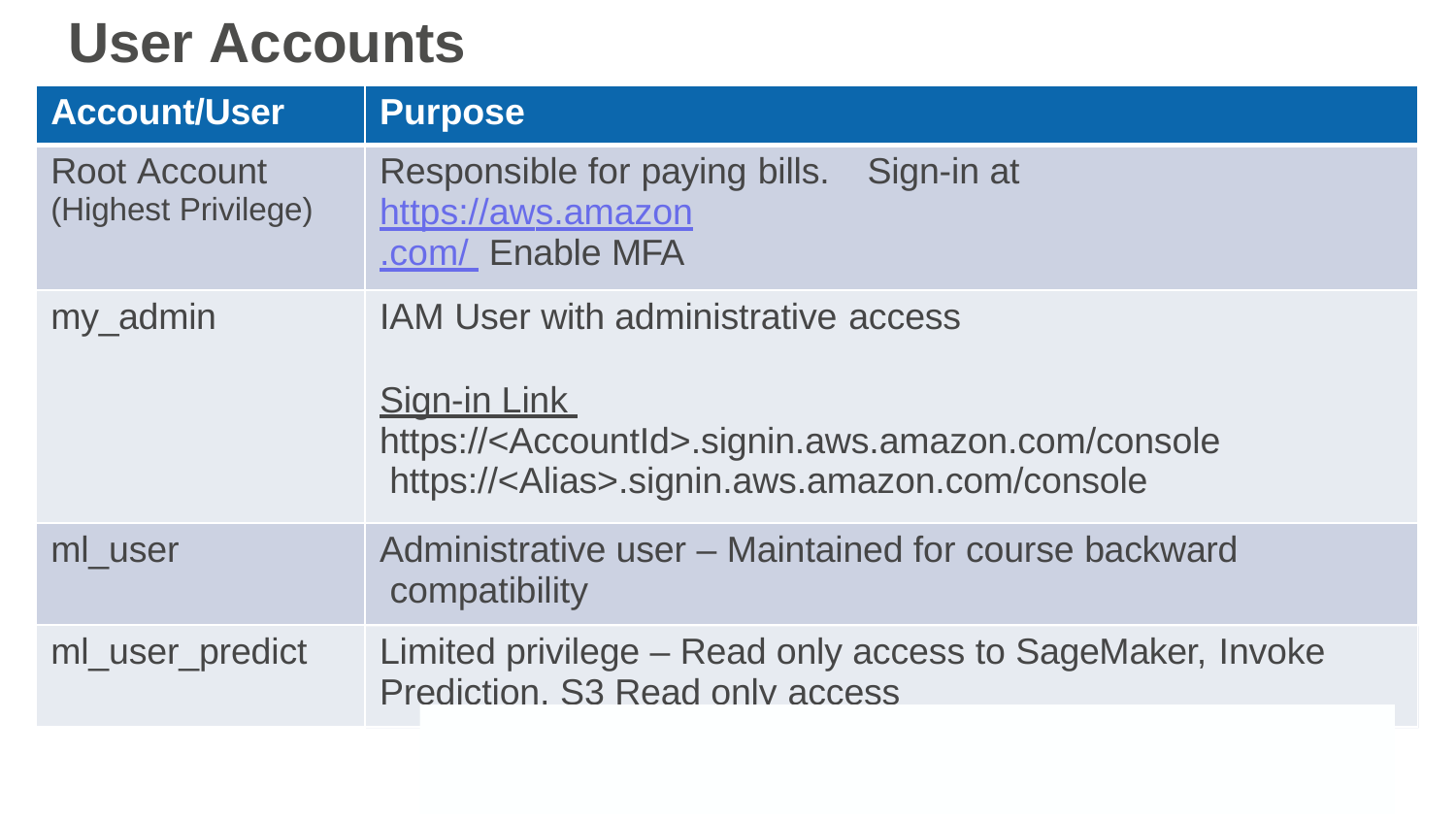

# User Accounts
| Account/User | Purpose |
| --- | --- |
| Root Account (Highest Privilege) | Responsible for paying bills. Sign-in at https://aws.amazon.com/ Enable MFA |
| my\_admin | IAM User with administrative access Sign-in Link https://<AccountId>.signin.aws.amazon.com/console https://<Alias>.signin.aws.amazon.com/console |
| ml\_user | Administrative user – Maintained for course backward compatibility |
| ml\_user\_predict | Limited privilege – Read only access to SageMaker, Invoke Prediction, S3 Read only access |